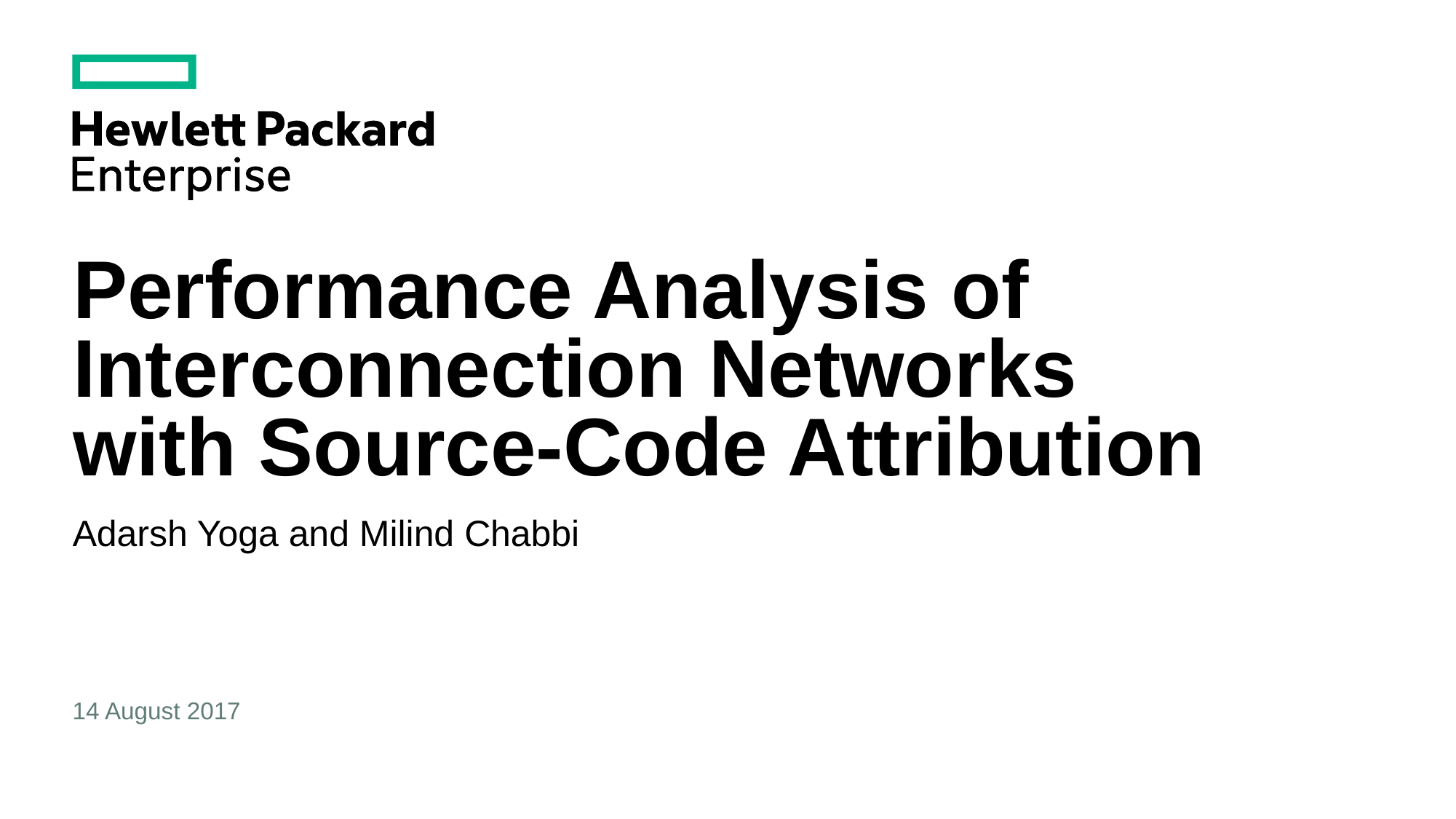

# Performance Analysis of Interconnection Networks with Source-Code Attribution
Adarsh Yoga and Milind Chabbi
14 August 2017